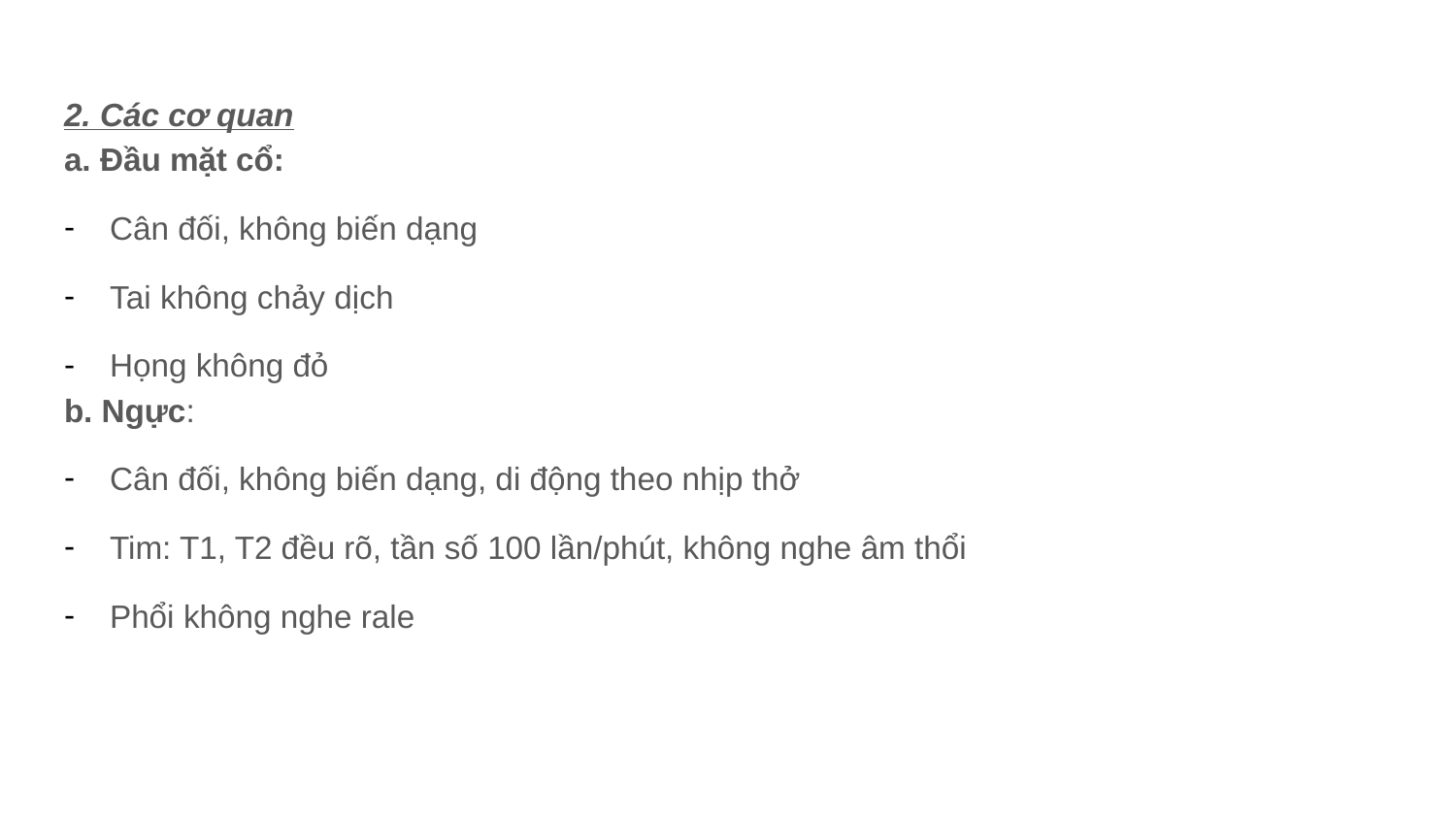

2. Các cơ quan
a. Đầu mặt cổ:
Cân đối, không biến dạng
Tai không chảy dịch
Họng không đỏ
b. Ngực:
Cân đối, không biến dạng, di động theo nhịp thở
Tim: T1, T2 đều rõ, tần số 100 lần/phút, không nghe âm thổi
Phổi không nghe rale